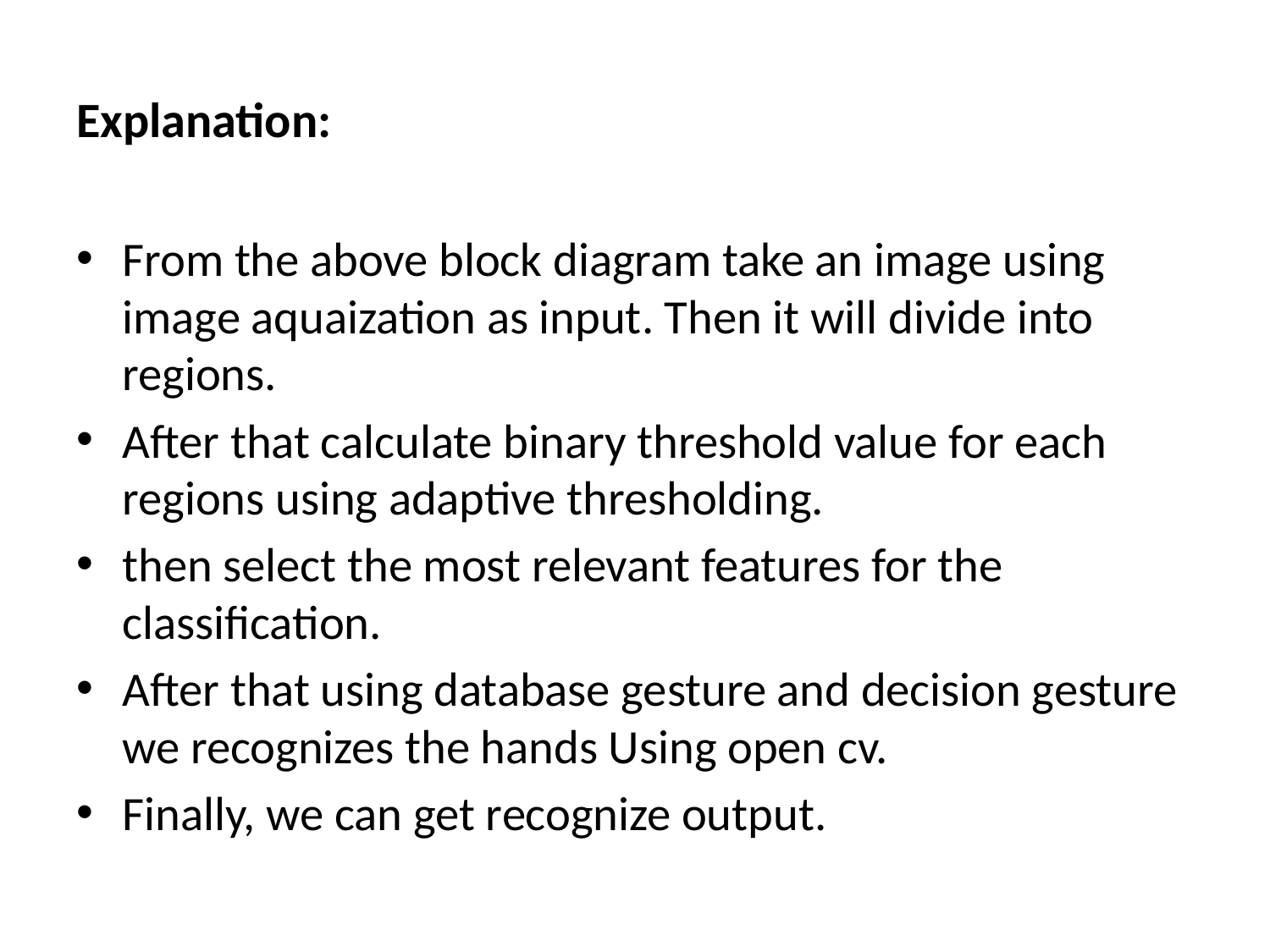

# Explanation:
From the above block diagram take an image using image aquaization as input. Then it will divide into regions.
After that calculate binary threshold value for each regions using adaptive thresholding.
then select the most relevant features for the classification.
After that using database gesture and decision gesture we recognizes the hands Using open cv.
Finally, we can get recognize output.